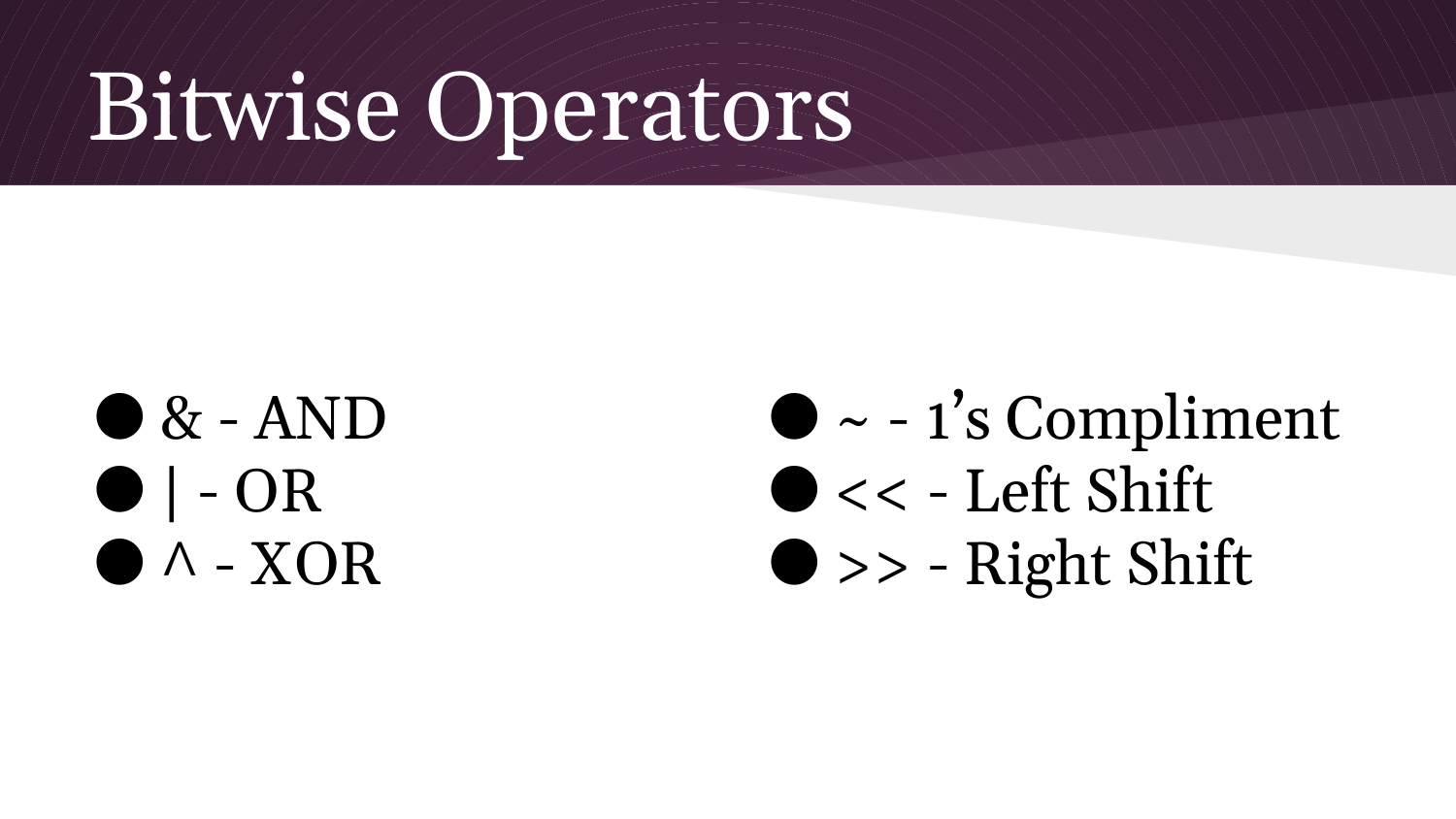

# Bitwise Operators
& - AND
| - OR
^ - XOR
~ - 1’s Compliment
<< - Left Shift
>> - Right Shift